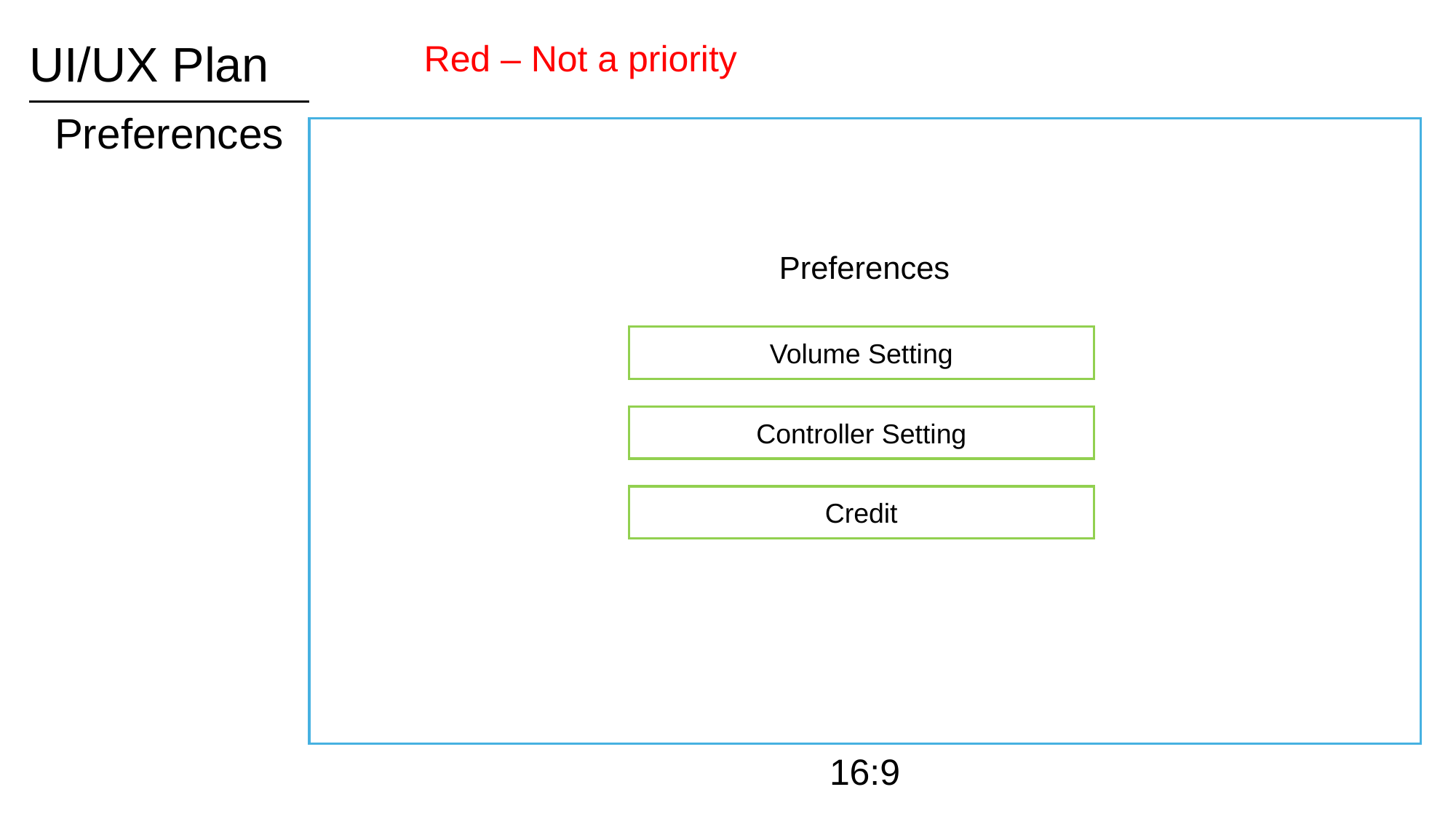

UI/UX Plan
Red – Not a priority
# Preferences

Preferences
Volume Setting
Controller Setting
Credit
16:9